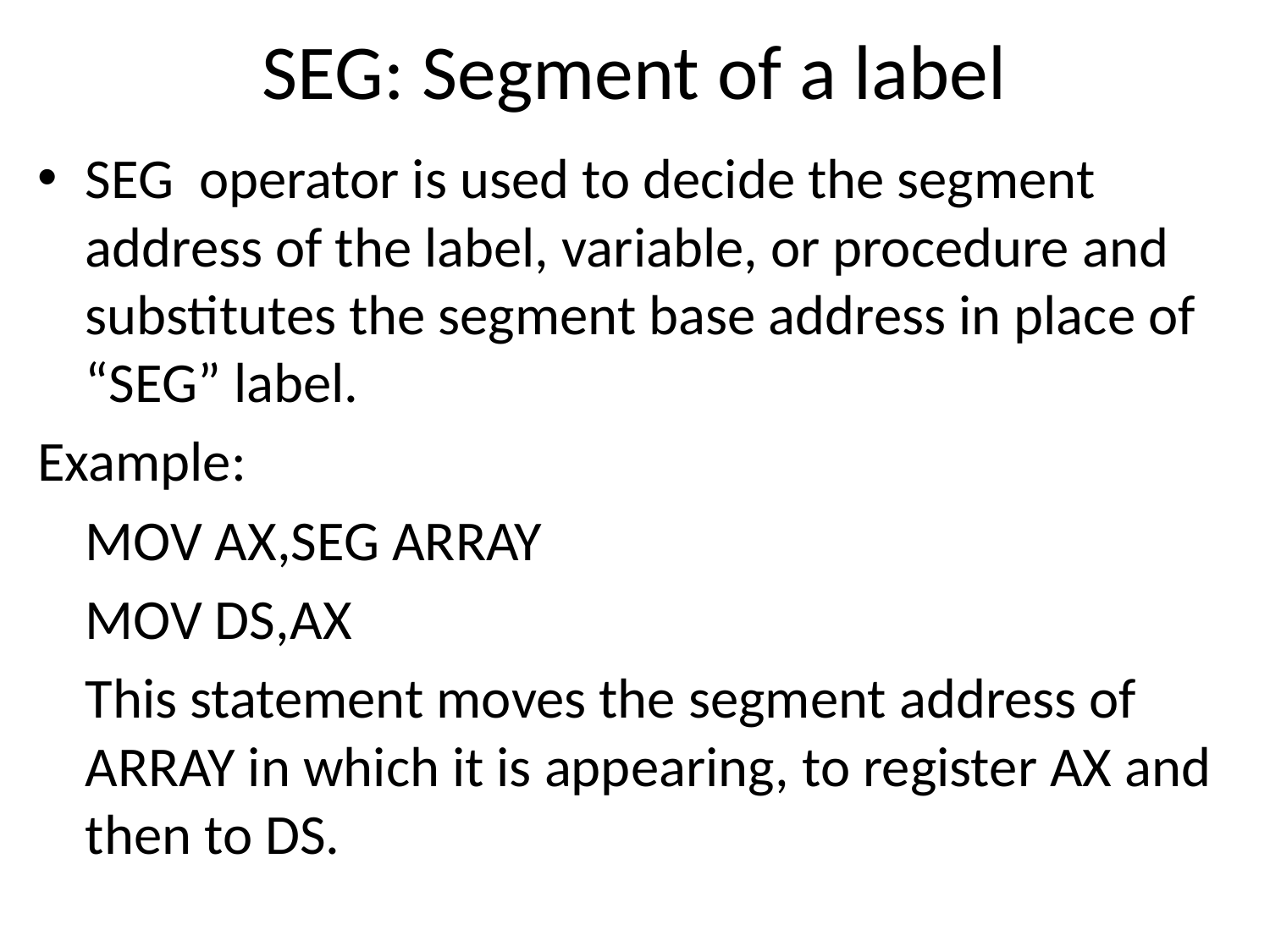

# SEG: Segment of a label
SEG  operator is used to decide the segment address of the label, variable, or procedure and substitutes the segment base address in place of “SEG” label.
Example:
	MOV AX,SEG ARRAY
	MOV DS,AX
	This statement moves the segment address of ARRAY in which it is appearing, to register AX and then to DS.